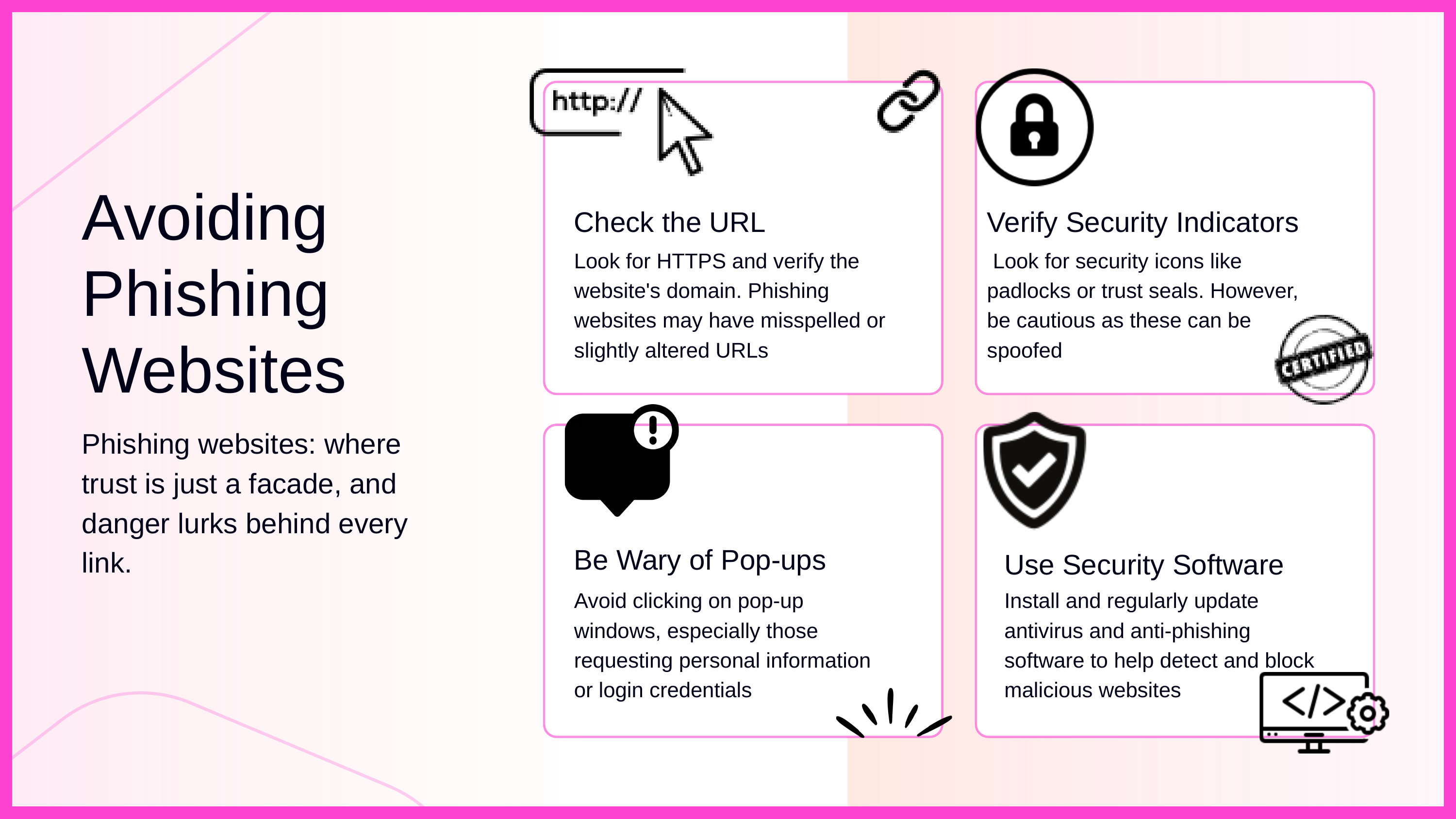

Avoiding Phishing Websites
Check the URL
Verify Security Indicators
Look for HTTPS and verify the website's domain. Phishing websites may have misspelled or slightly altered URLs
 Look for security icons like padlocks or trust seals. However, be cautious as these can be spoofed

Phishing websites: where trust is just a facade, and danger lurks behind every link.

Be Wary of Pop-ups
Use Security Software
Avoid clicking on pop-up windows, especially those requesting personal information or login credentials
Install and regularly update antivirus and anti-phishing software to help detect and block malicious websites